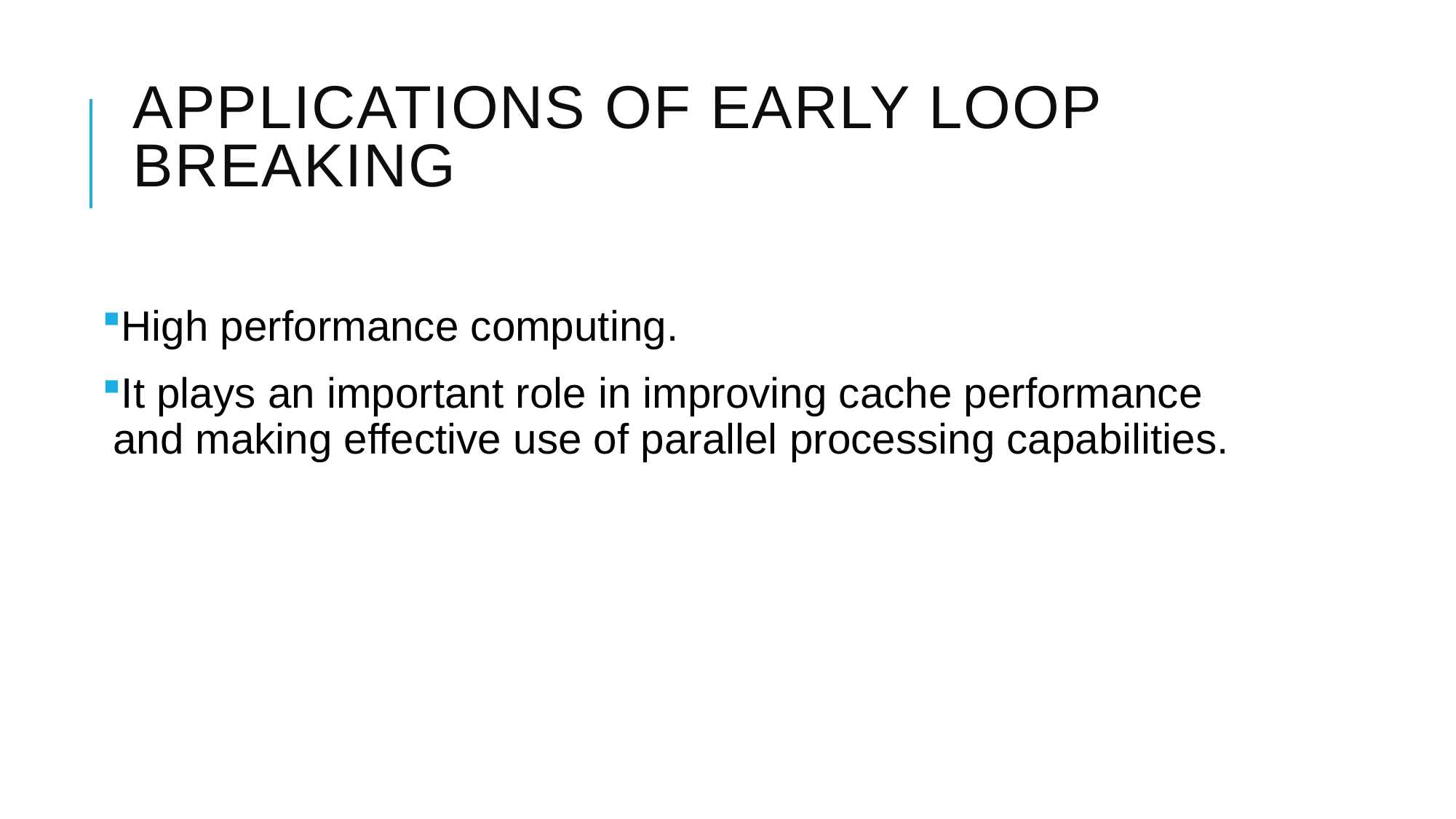

# Applications of early loop breaking
High performance computing.
It plays an important role in improving cache performance and making effective use of parallel processing capabilities.